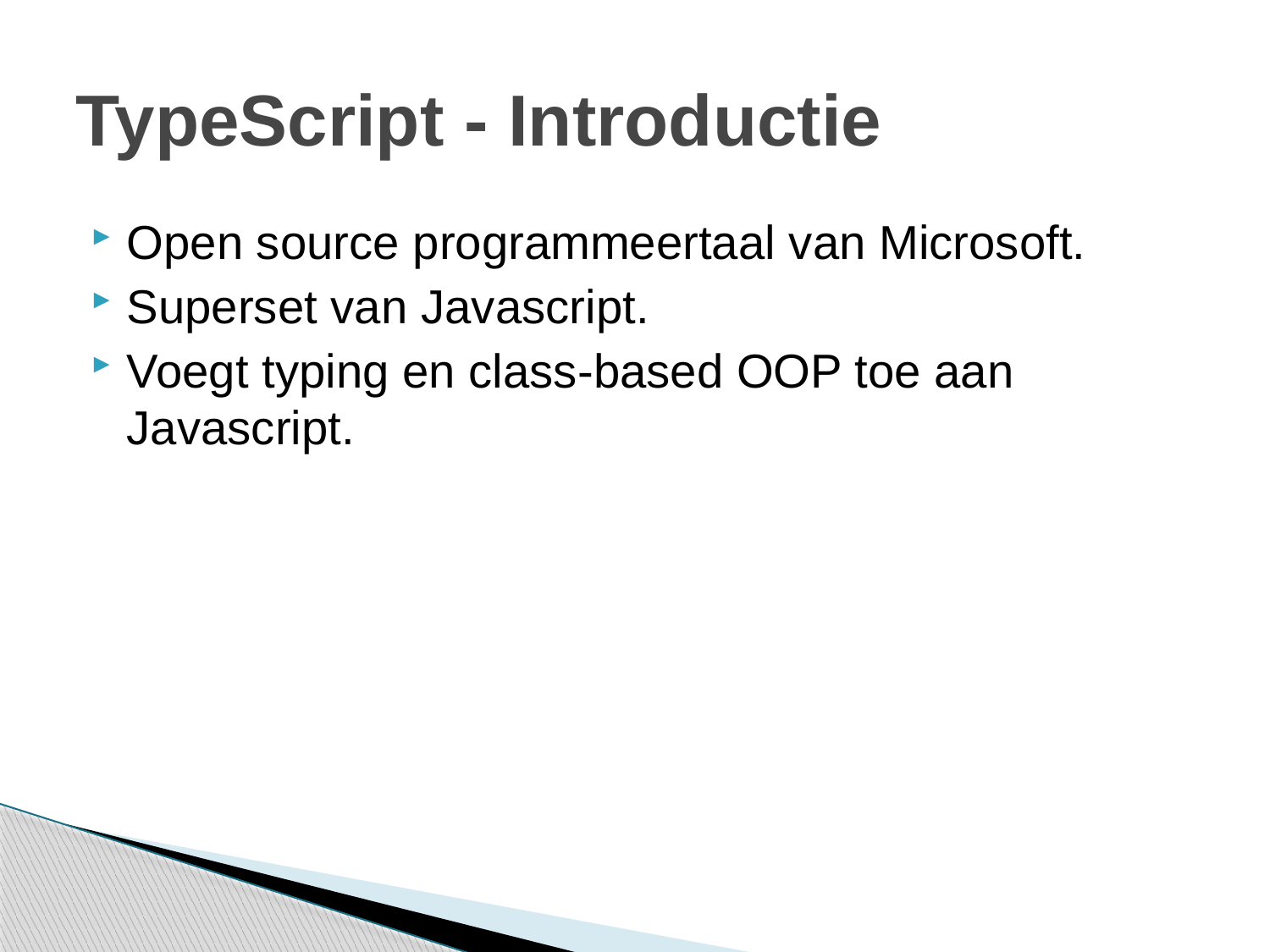

# TypeScript - Introductie
Open source programmeertaal van Microsoft.
Superset van Javascript.
Voegt typing en class-based OOP toe aan Javascript.